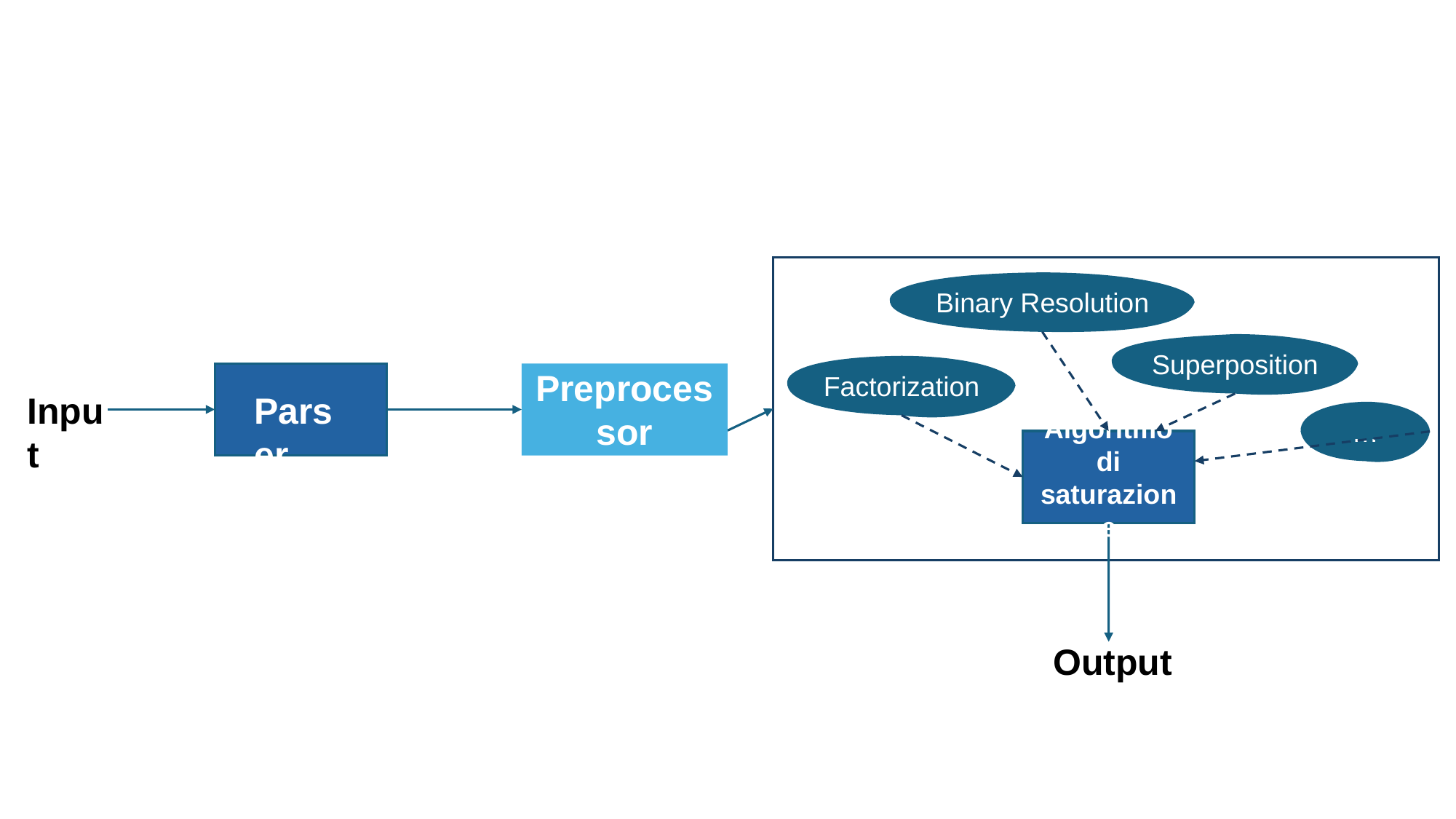

Binary Resolution
Superposition
Factorization
Preprocessor
GF

Parser
Input
…
Algoritmo di saturazione
Output.